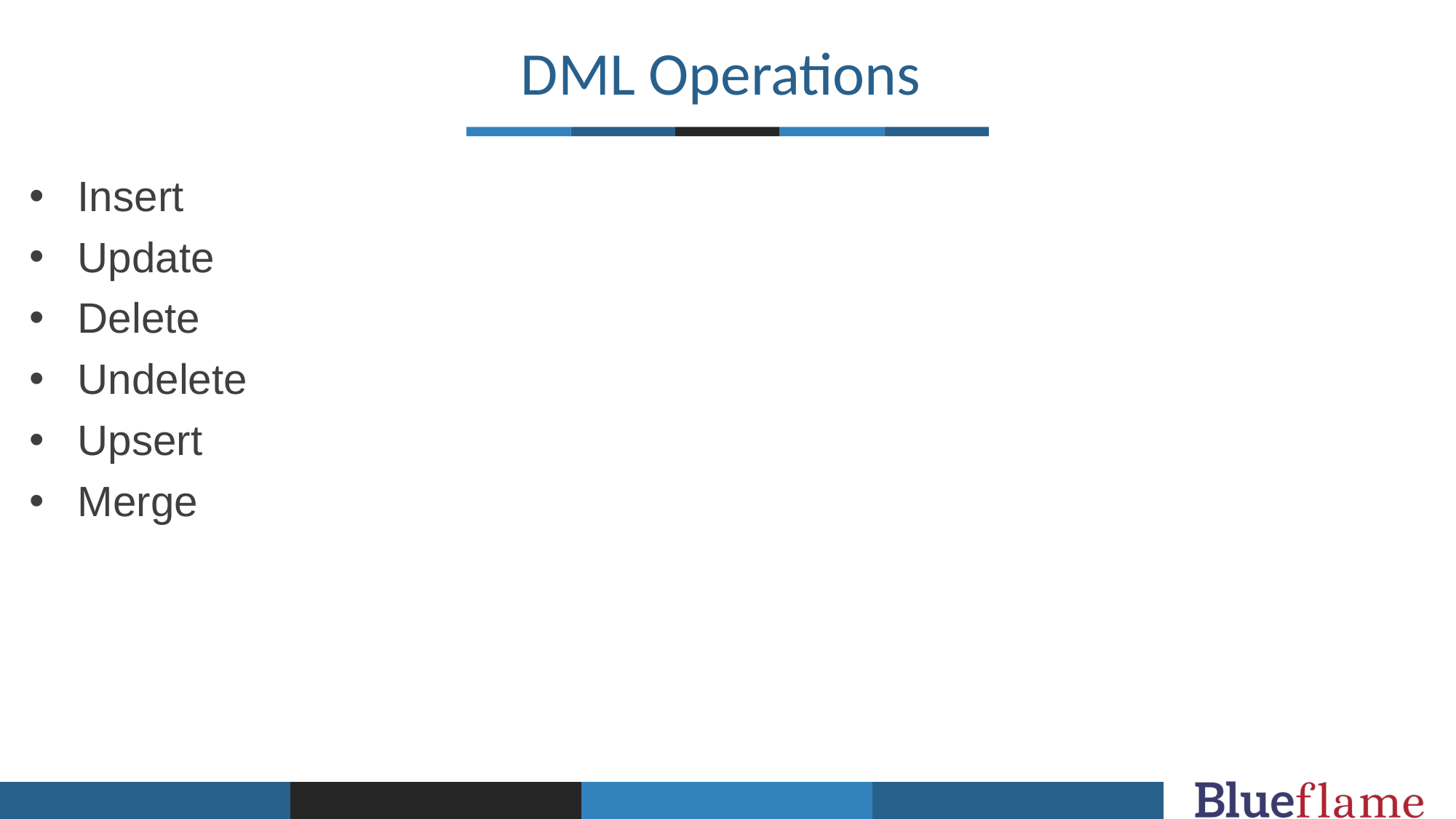

DML Operations
Insert ​
Update​
Delete ​
Undelete​
Upsert​
Merge